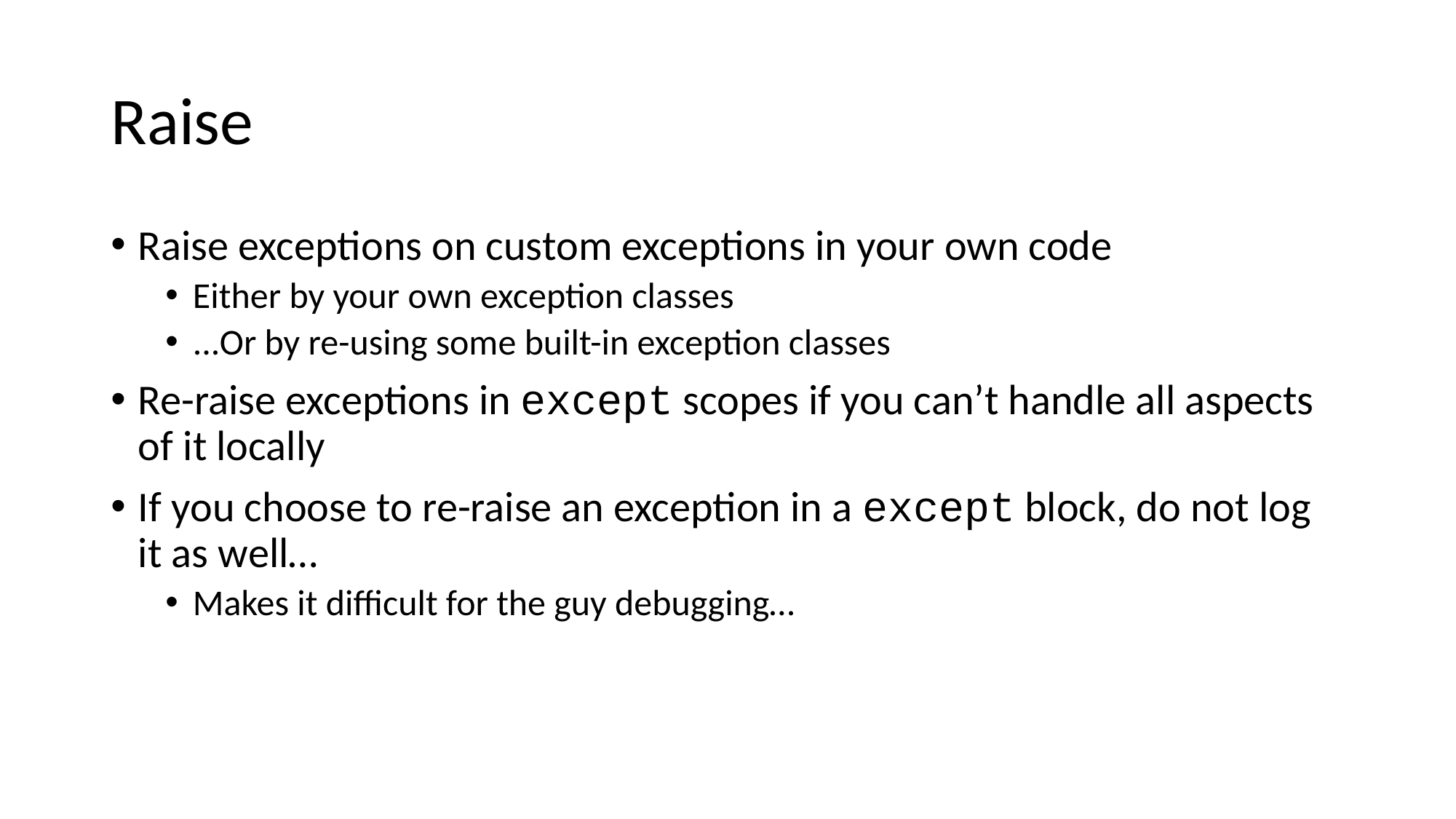

# Raise
Raise exceptions on custom exceptions in your own code
Either by your own exception classes
...Or by re-using some built-in exception classes
Re-raise exceptions in except scopes if you can’t handle all aspects of it locally
If you choose to re-raise an exception in a except block, do not log it as well…
Makes it difficult for the guy debugging…